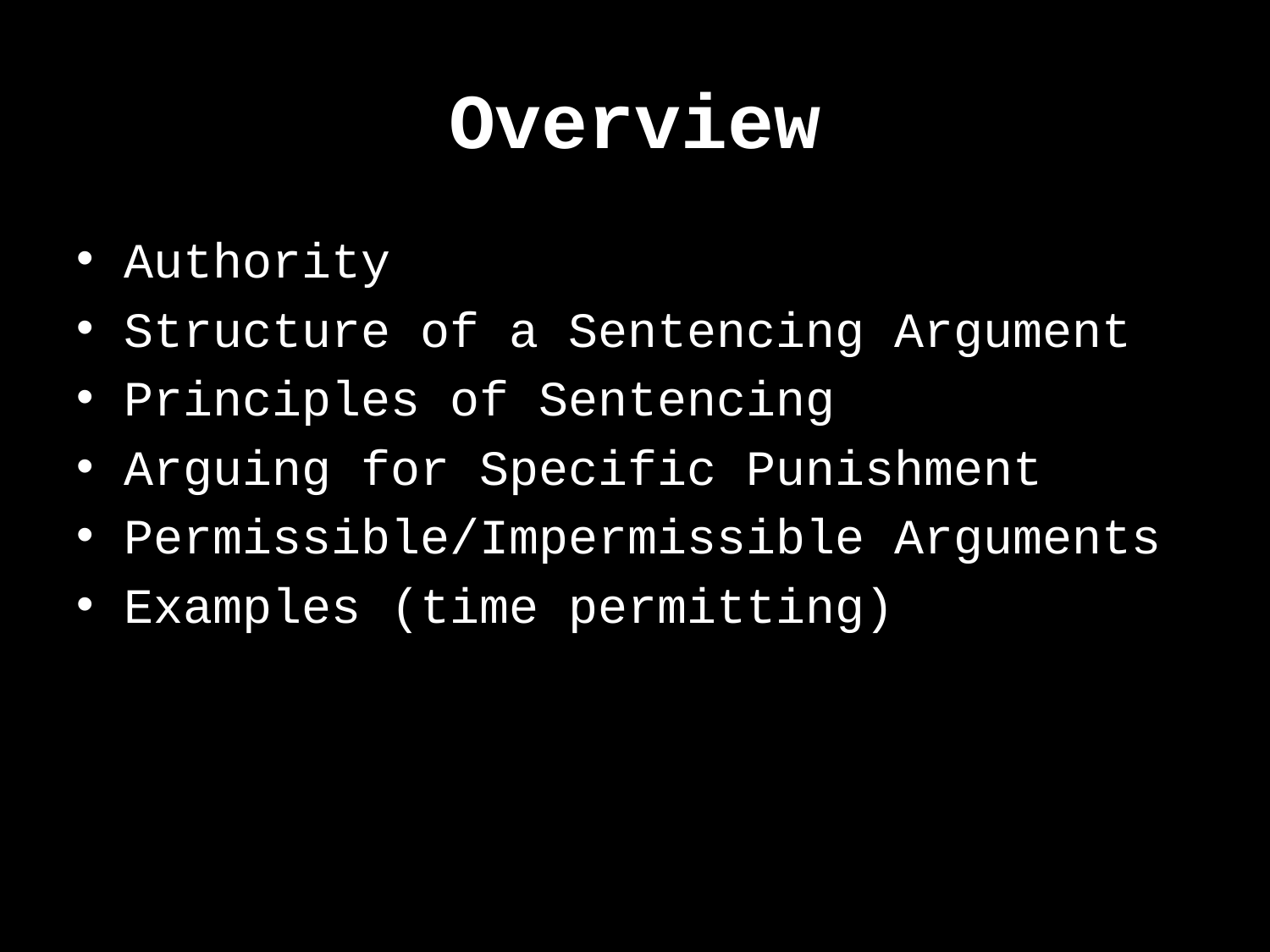

# Overview
Authority
Structure of a Sentencing Argument
Principles of Sentencing
Arguing for Specific Punishment
Permissible/Impermissible Arguments
Examples (time permitting)